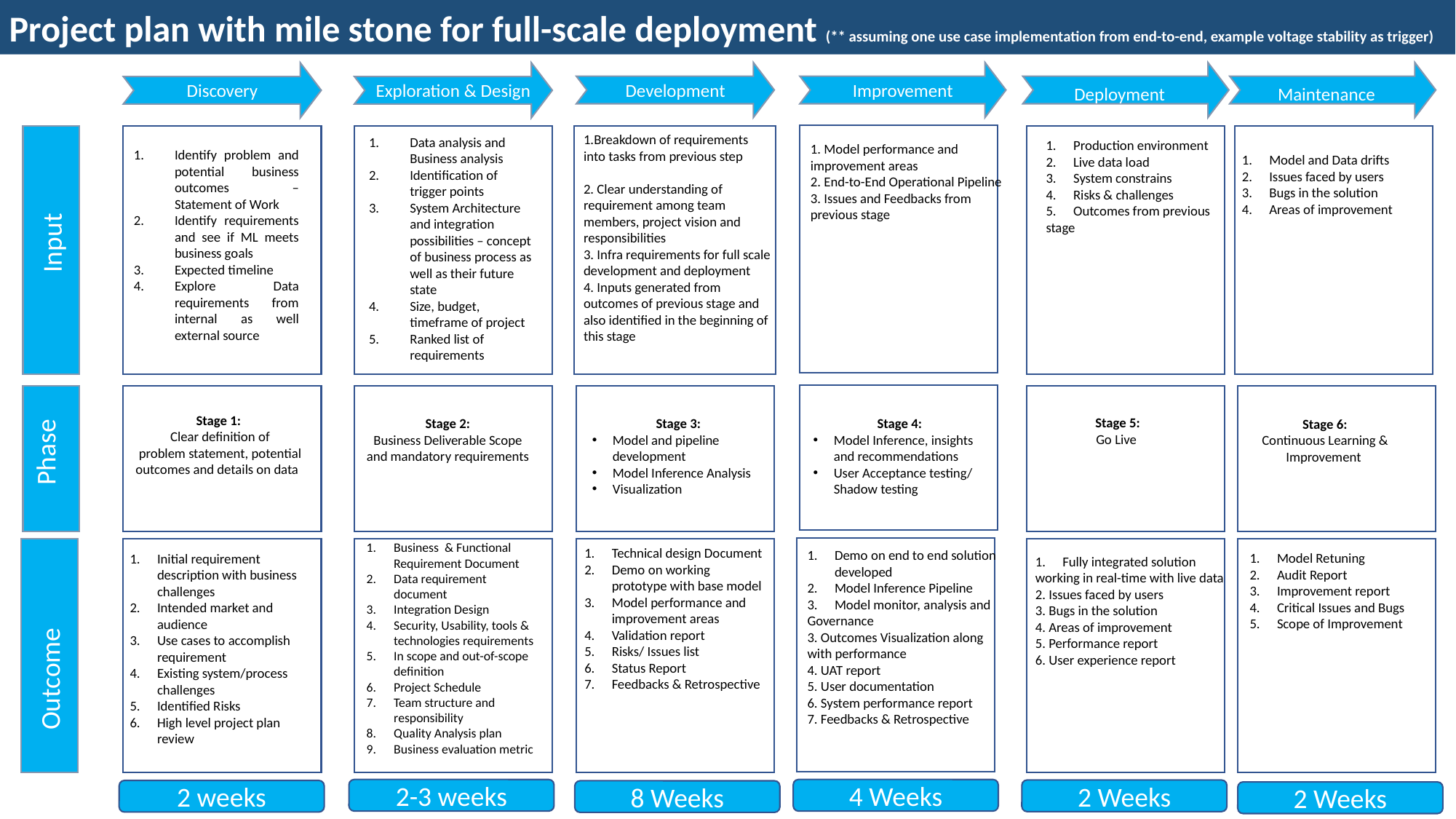

Project plan with mile stone for full-scale deployment (** assuming one use case implementation from end-to-end, example voltage stability as trigger)
Improvement
Deployment
Maintenance
Development
Exploration & Design
Discovery

1.Breakdown of requirements into tasks from previous step

2. Clear understanding of requirement among team members, project vision and responsibilities
3. Infra requirements for full scale development and deployment
4. Inputs generated from outcomes of previous stage and also identified in the beginning of this stage

Data analysis and Business analysis
Identification of trigger points
System Architecture and integration possibilities – concept of business process as well as their future state
Size, budget, timeframe of project
Ranked list of requirements
Production environment
Live data load
System constrains
Risks & challenges
Outcomes from previous
stage

1. Model performance and improvement areas
2. End-to-End Operational Pipeline
3. Issues and Feedbacks from previous stage

Identify problem and potential business outcomes – Statement of Work
Identify requirements and see if ML meets business goals
Expected timeline
Explore Data requirements from internal as well external source

Model and Data drifts
Issues faced by users
Bugs in the solution
Areas of improvement

Input

Stage 1:
Clear definition of
 problem statement, potential
outcomes and details on data
Stage 5:
Go Live
Stage 2:
Business Deliverable Scope
and mandatory requirements

Stage 3:
Model and pipeline development
Model Inference Analysis
Visualization

Stage 4:
Model Inference, insights and recommendations
User Acceptance testing/ Shadow testing

Stage 6:
Continuous Learning & Improvement
Phase
Business  & Functional Requirement Document
Data requirement document
Integration Design
Security, Usability, tools & technologies requirements
In scope and out-of-scope definition
Project Schedule
Team structure and responsibility
Quality Analysis plan
Business evaluation metric

Technical design Document
Demo on working prototype with base model
Model performance and improvement areas
Validation report
Risks/ Issues list
Status Report
Feedbacks & Retrospective

Demo on end to end solution developed
Model Inference Pipeline
Model monitor, analysis and
Governance
3. Outcomes Visualization along with performance
4. UAT report
5. User documentation
6. System performance report
7. Feedbacks & Retrospective

Model Retuning
Audit Report
Improvement report
Critical Issues and Bugs
Scope of Improvement

Initial requirement description with business challenges
Intended market and audience
Use cases to accomplish requirement
Existing system/process challenges
Identified Risks
High level project plan review

Fully integrated solution
working in real-time with live data
2. Issues faced by users
3. Bugs in the solution
4. Areas of improvement
5. Performance report
6. User experience report

Outcome
2-3 weeks
4 Weeks
2 Weeks
2 weeks
8 Weeks
2 Weeks